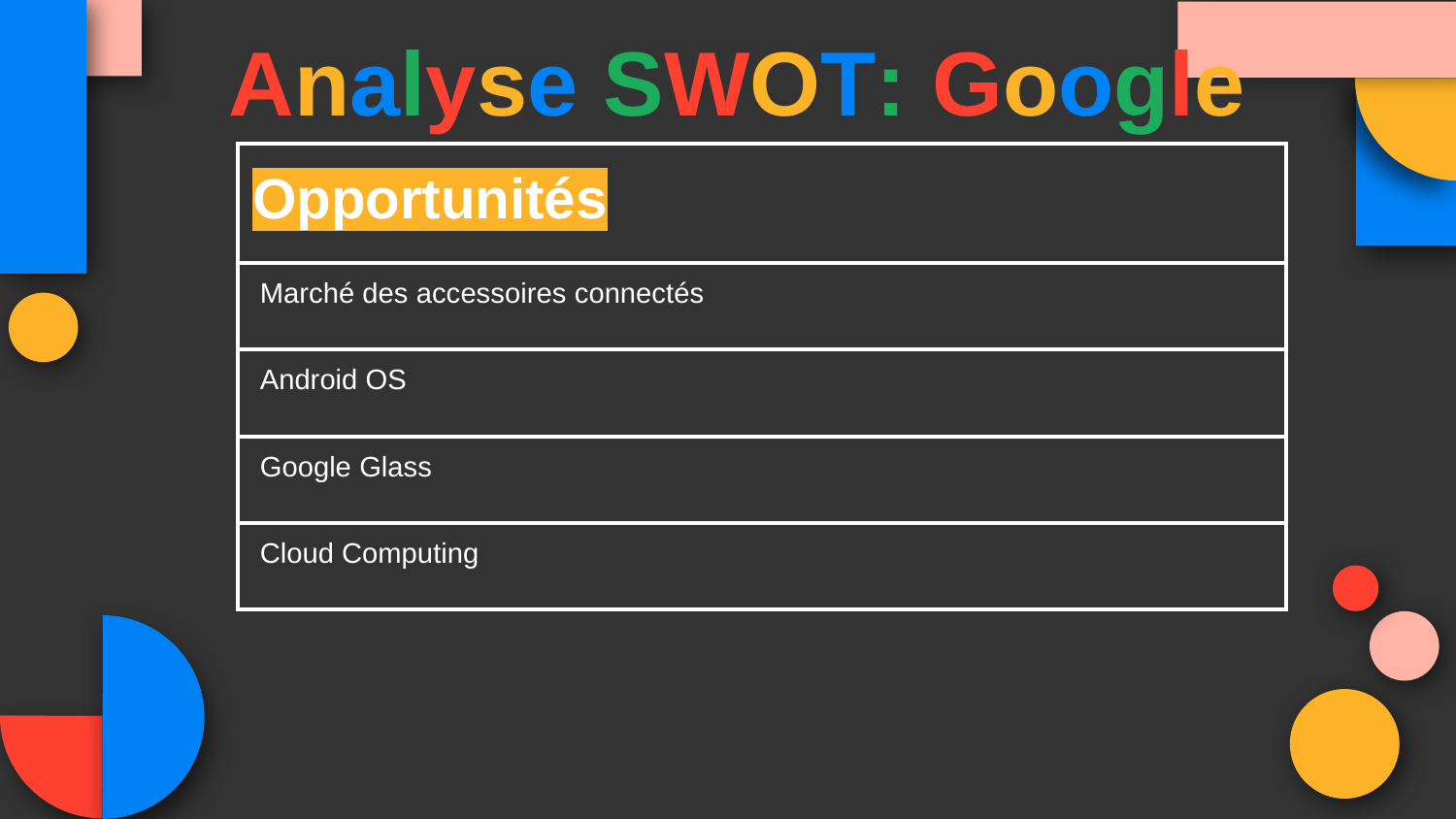

Analyse SWOT: Google
| Opportunités |
| --- |
| Marché des accessoires connectés |
| Android OS |
| Google Glass |
| Cloud Computing |